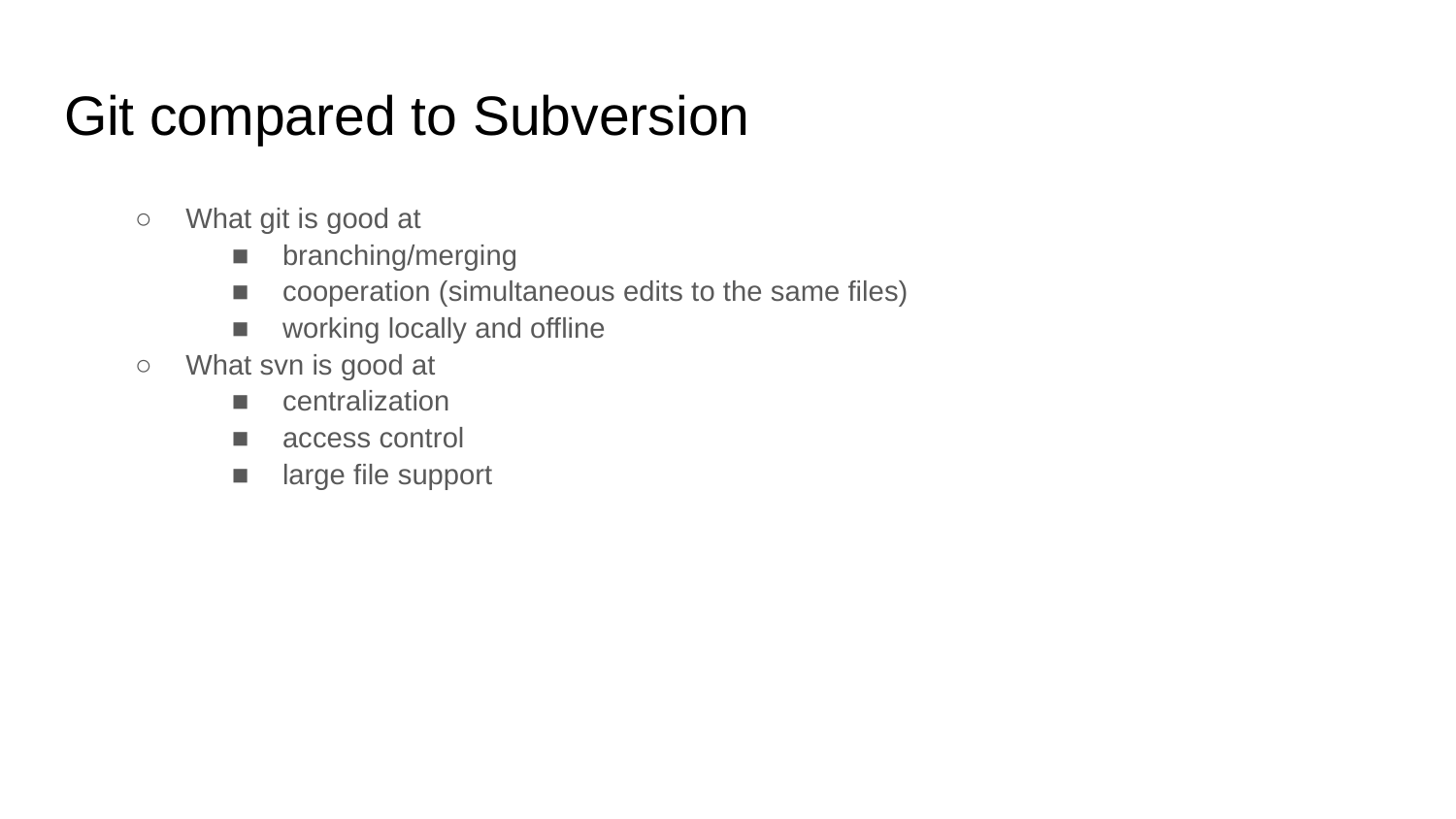

# Git compared to Subversion
What git is good at
branching/merging
cooperation (simultaneous edits to the same files)
working locally and offline
What svn is good at
centralization
access control
large file support